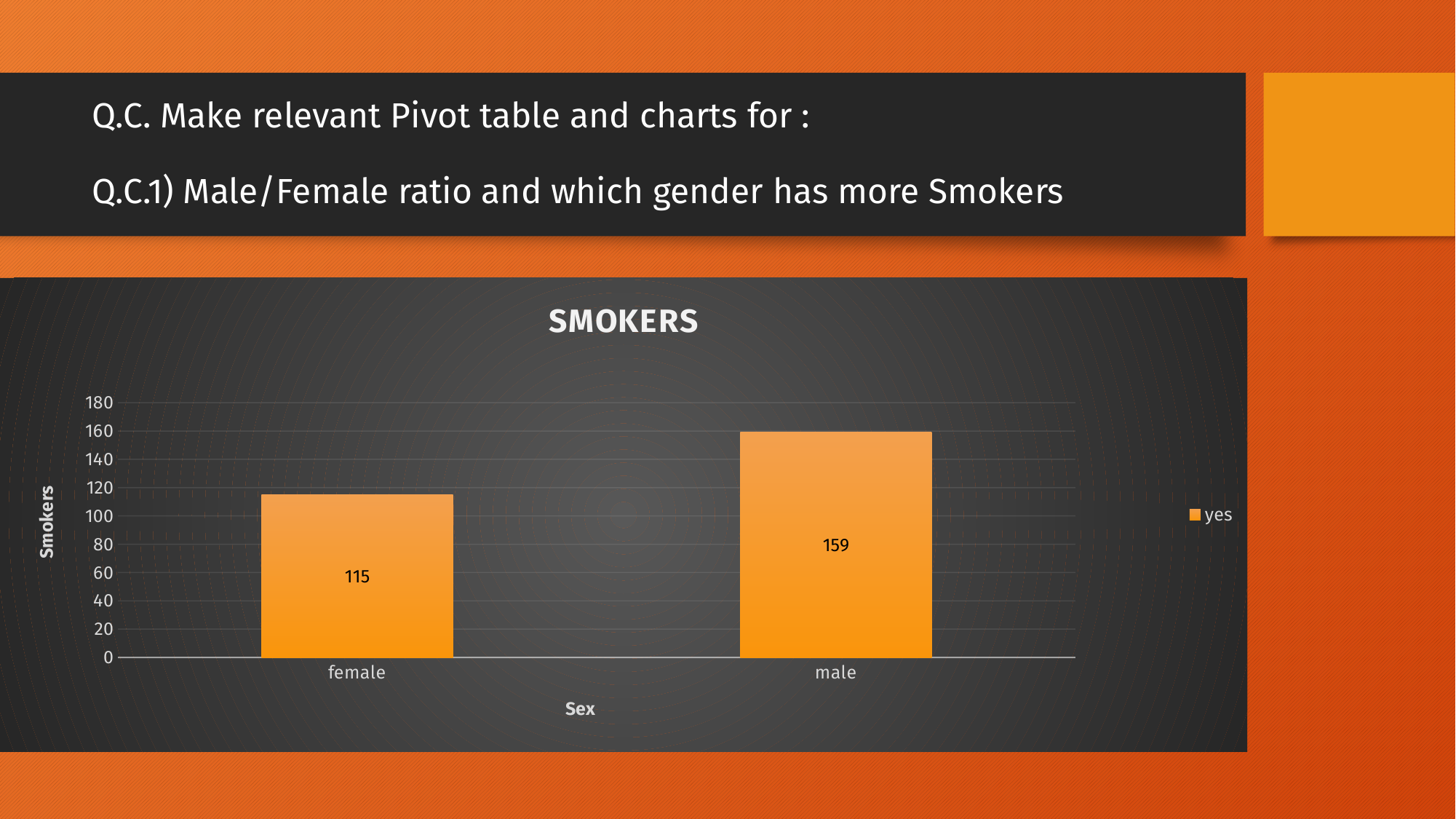

# Q.C. Make relevant Pivot table and charts for : Q.C.1) Male/Female ratio and which gender has more Smokers

### Chart: SMOKERS

| Category | yes |
|---|---|
| female | 115.0 |
| male | 159.0 |